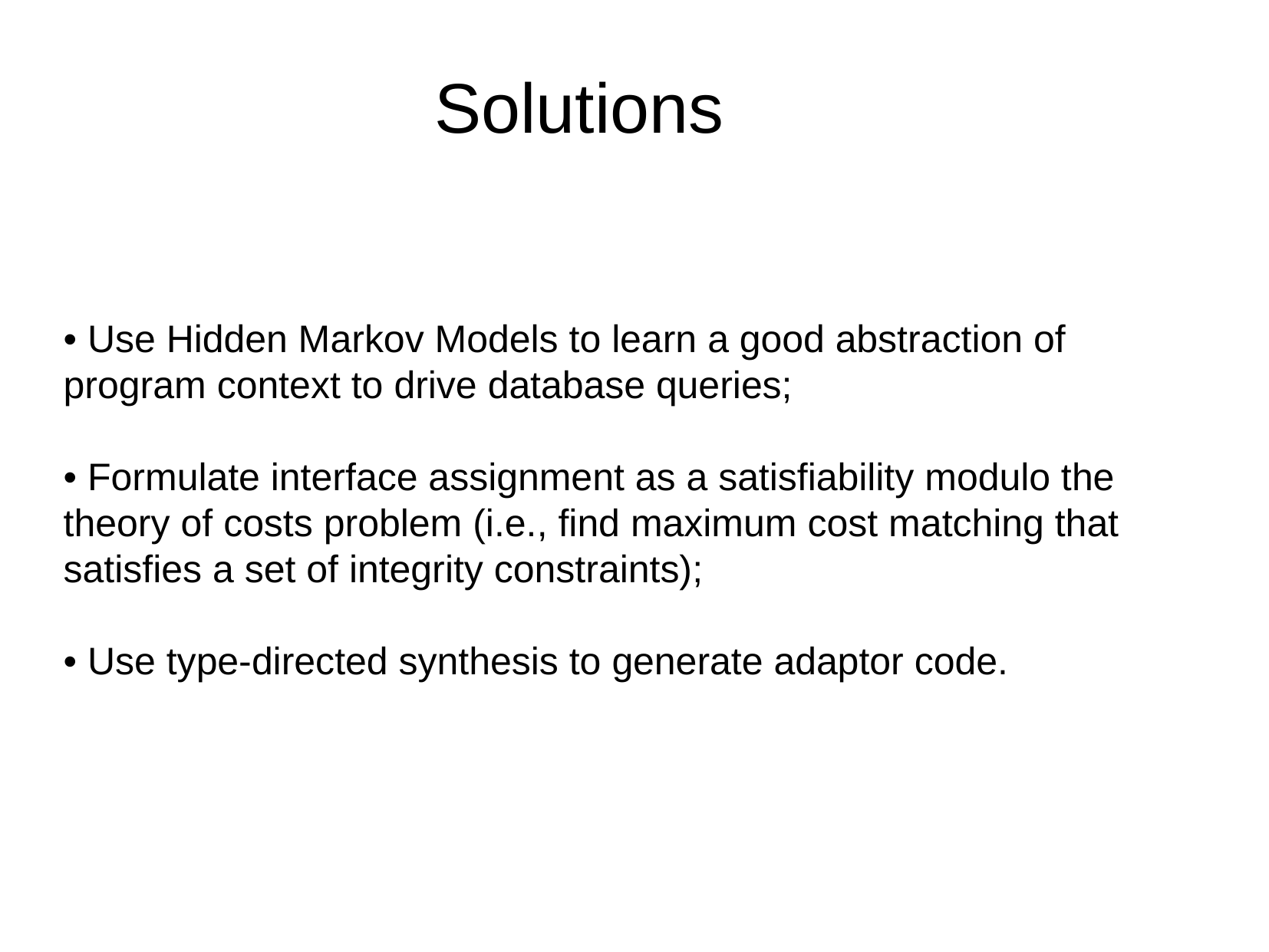

Solutions

• Use Hidden Markov Models to learn a good abstraction of program context to drive database queries;

• Formulate interface assignment as a satisfiability modulo the theory of costs problem (i.e., find maximum cost matching that satisfies a set of integrity constraints);

• Use type-directed synthesis to generate adaptor code.